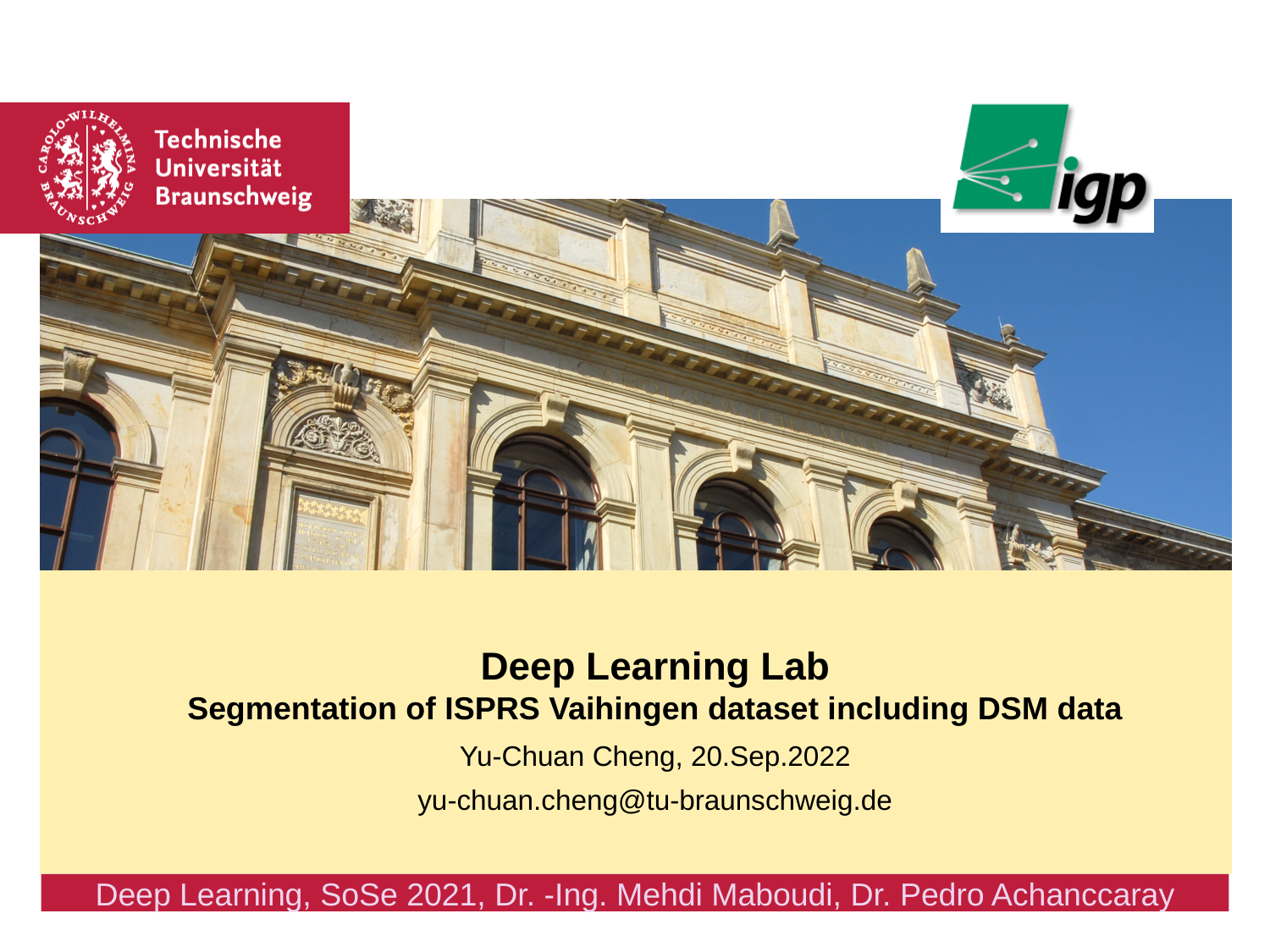

# Deep Learning Lab Segmentation of ISPRS Vaihingen dataset including DSM data
Yu-Chuan Cheng, 20.Sep.2022
yu-chuan.cheng@tu-braunschweig.de